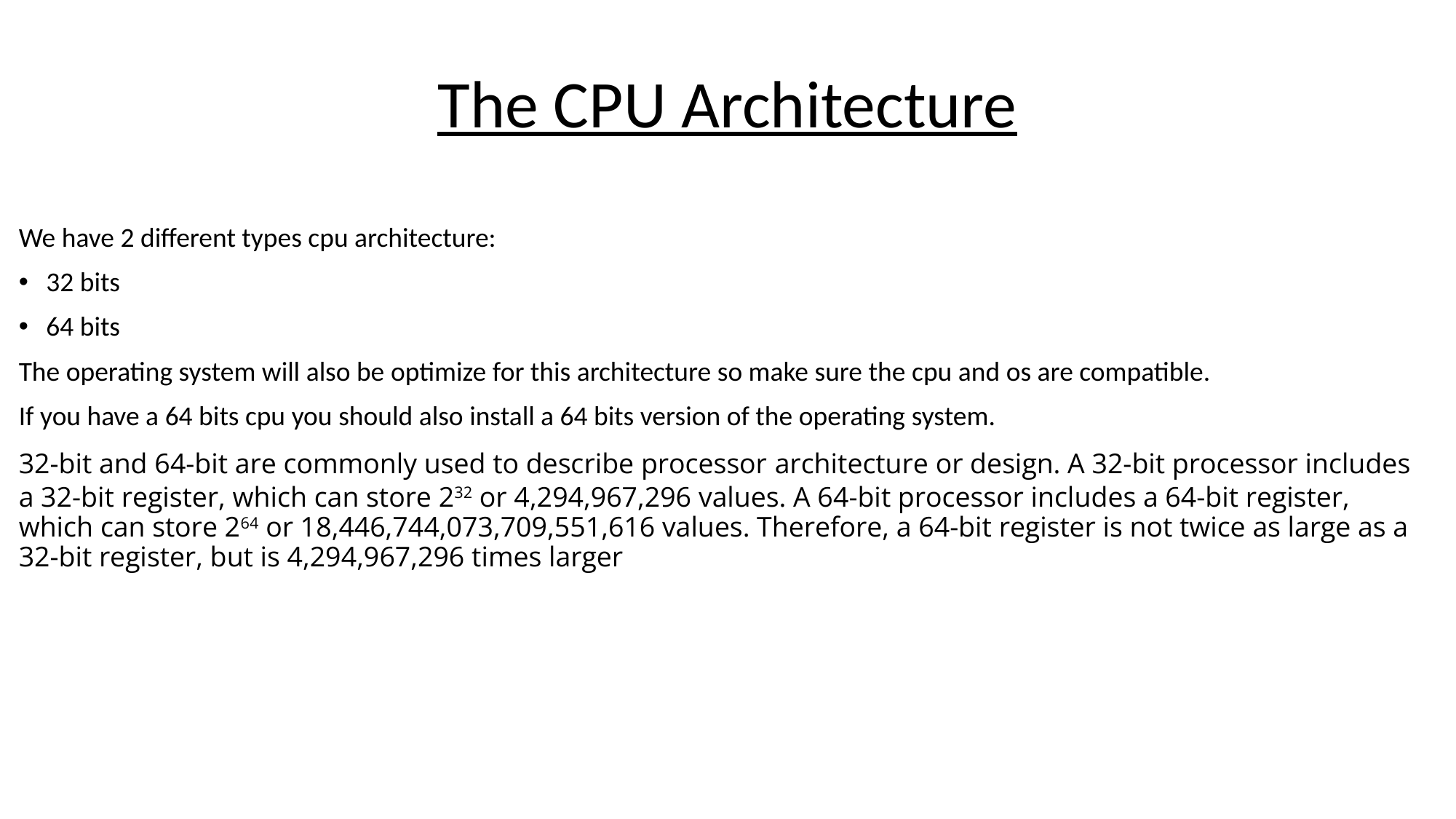

# The CPU Architecture
We have 2 different types cpu architecture:
32 bits
64 bits
The operating system will also be optimize for this architecture so make sure the cpu and os are compatible.
If you have a 64 bits cpu you should also install a 64 bits version of the operating system.
32-bit and 64-bit are commonly used to describe processor architecture or design. A 32-bit processor includes a 32-bit register, which can store 232 or 4,294,967,296 values. A 64-bit processor includes a 64-bit register, which can store 264 or 18,446,744,073,709,551,616 values. Therefore, a 64-bit register is not twice as large as a 32-bit register, but is 4,294,967,296 times larger